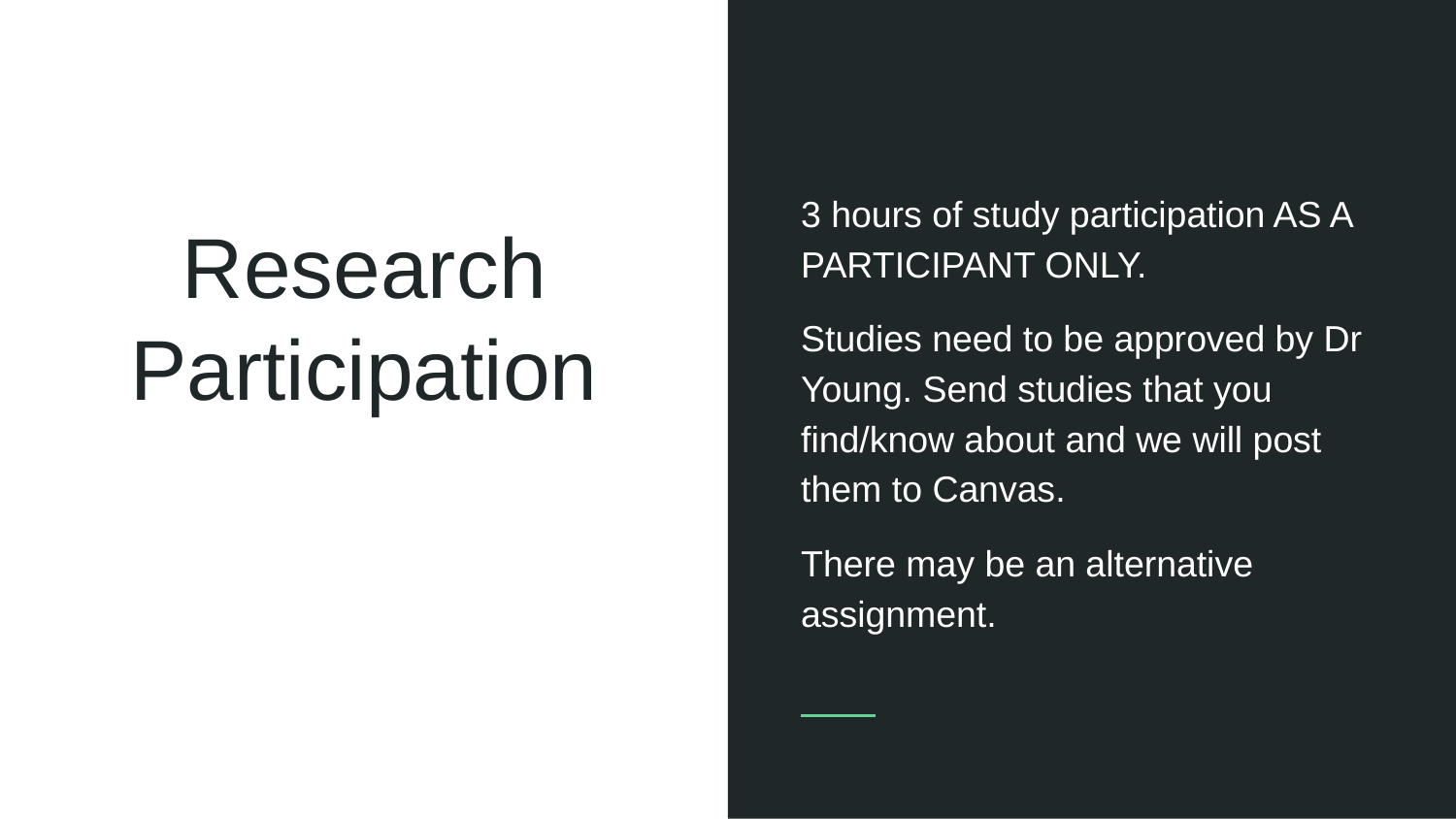

3 hours of study participation AS A PARTICIPANT ONLY.
Studies need to be approved by Dr Young. Send studies that you find/know about and we will post them to Canvas.
There may be an alternative assignment.
# Research Participation